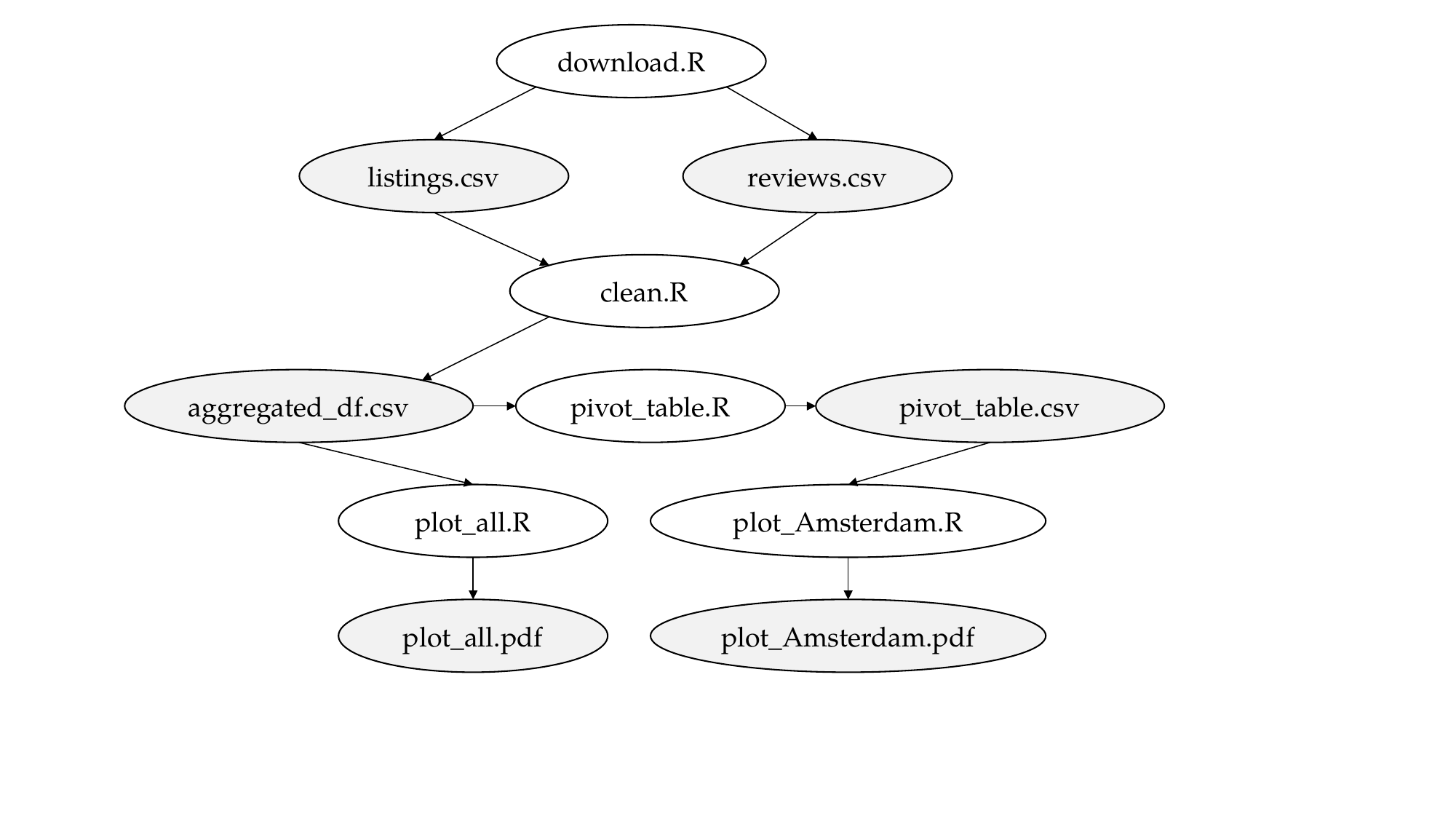

download.R
listings.csv
reviews.csv
clean.R
aggregated_df.csv
pivot_table.R
pivot_table.csv
plot_all.R
plot_Amsterdam.R
plot_all.pdf
plot_Amsterdam.pdf